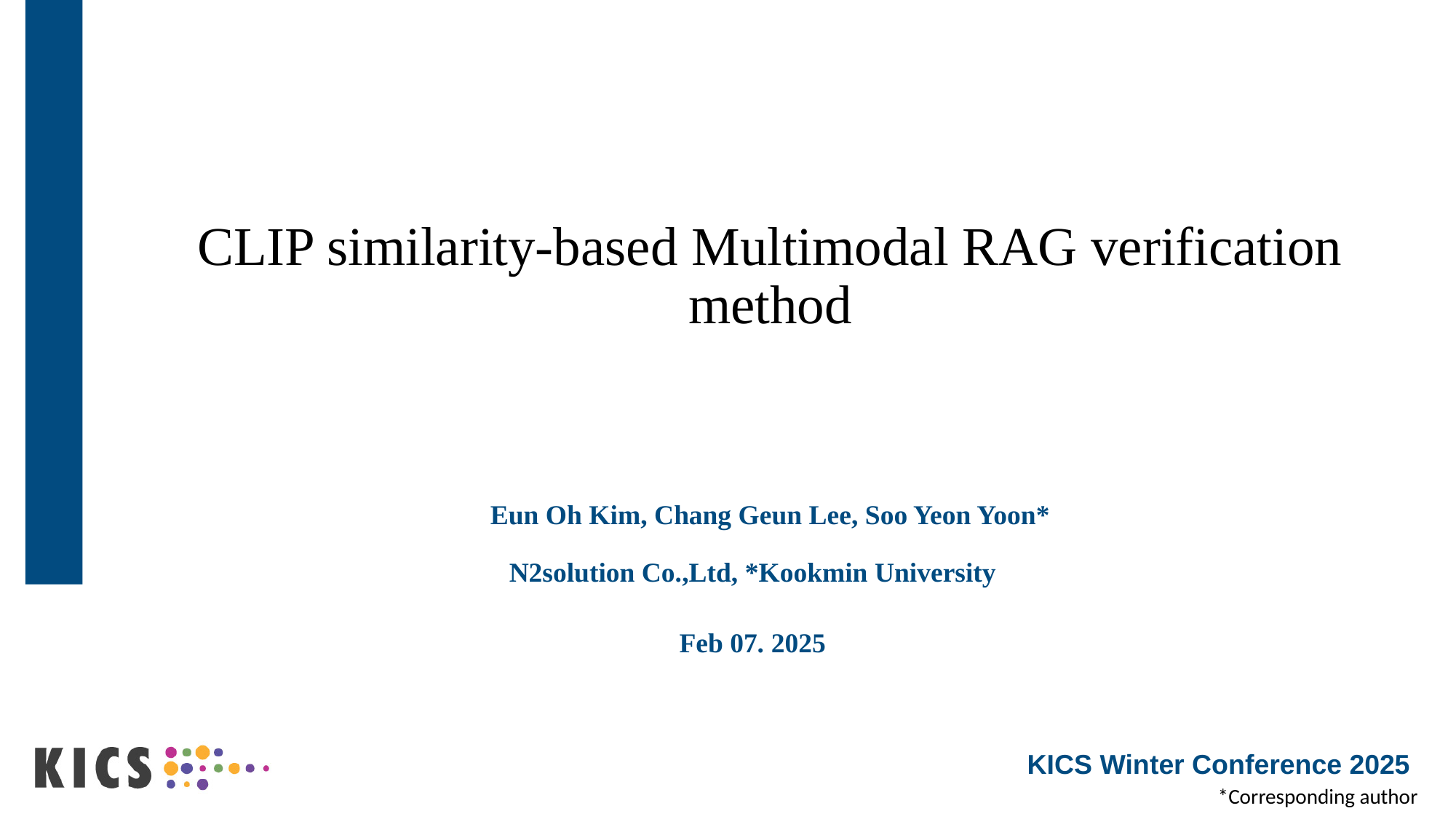

# CLIP similarity-based Multimodal RAG verification method
Eun Oh Kim, Chang Geun Lee, Soo Yeon Yoon*
N2solution Co.,Ltd, *Kookmin University
Feb 07. 2025
*Corresponding author